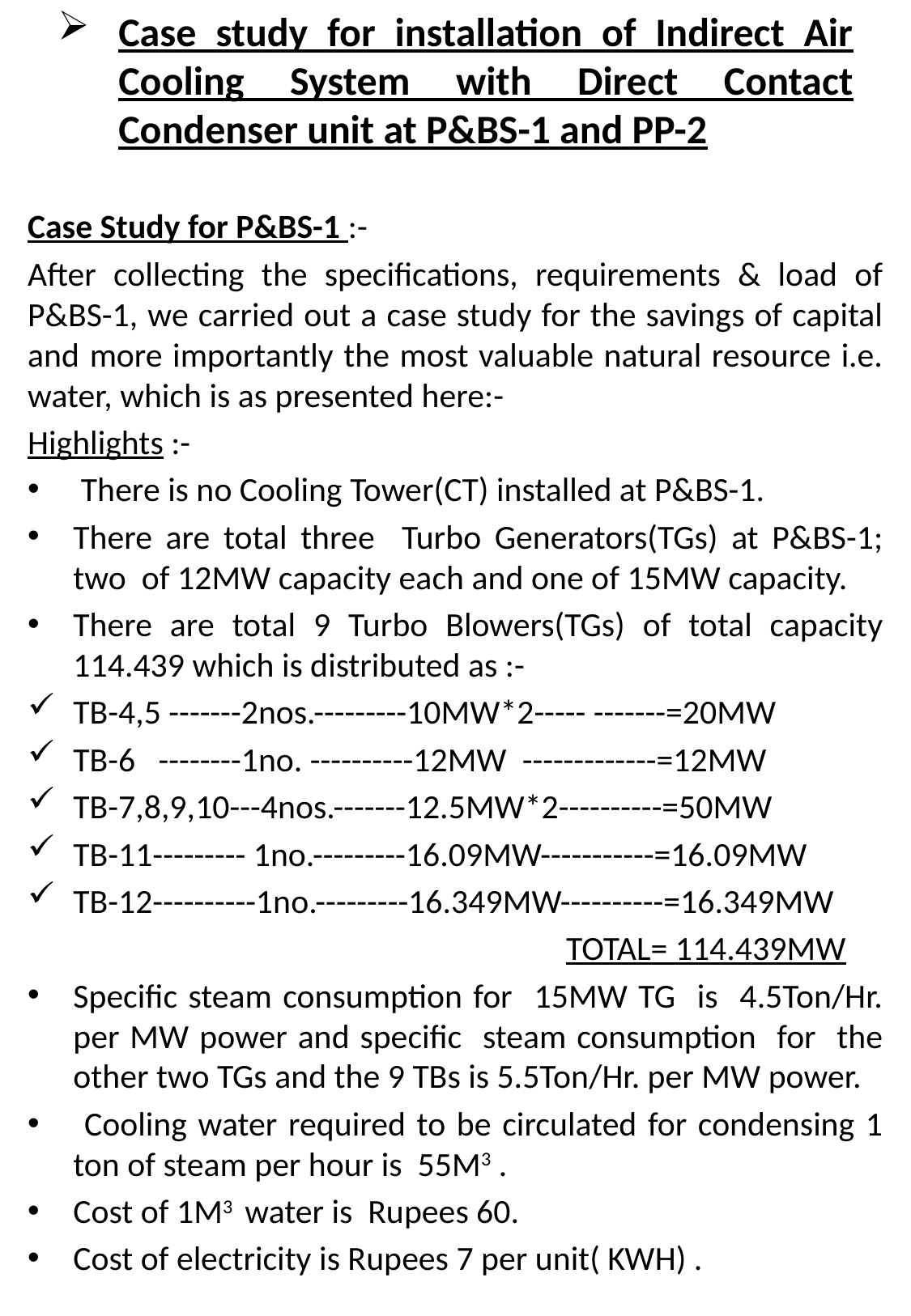

# Case study for installation of Indirect Air Cooling System with Direct Contact Condenser unit at P&BS-1 and PP-2
Case Study for P&BS-1 :-
After collecting the specifications, requirements & load of P&BS-1, we carried out a case study for the savings of capital and more importantly the most valuable natural resource i.e. water, which is as presented here:-
Highlights :-
 There is no Cooling Tower(CT) installed at P&BS-1.
There are total three  Turbo Generators(TGs) at P&BS-1; two  of 12MW capacity each and one of 15MW capacity.
There are total 9 Turbo Blowers(TGs) of total capacity 114.439 which is distributed as :-
TB-4,5 -------2nos.---------10MW*2----- -------=20MW
TB-6   --------1no. ----------12MW  -------------=12MW
TB-7,8,9,10---4nos.-------12.5MW*2----------=50MW
TB-11--------- 1no.---------16.09MW-----------=16.09MW
TB-12----------1no.---------16.349MW----------=16.349MW
                                                                      TOTAL= 114.439MW
Specific steam consumption for  15MW TG  is  4.5Ton/Hr. per MW power and specific  steam consumption  for  the other two TGs and the 9 TBs is 5.5Ton/Hr. per MW power.
 Cooling water required to be circulated for condensing 1 ton of steam per hour is  55M3 .
Cost of 1M3  water is  Rupees 60.
Cost of electricity is Rupees 7 per unit( KWH) .